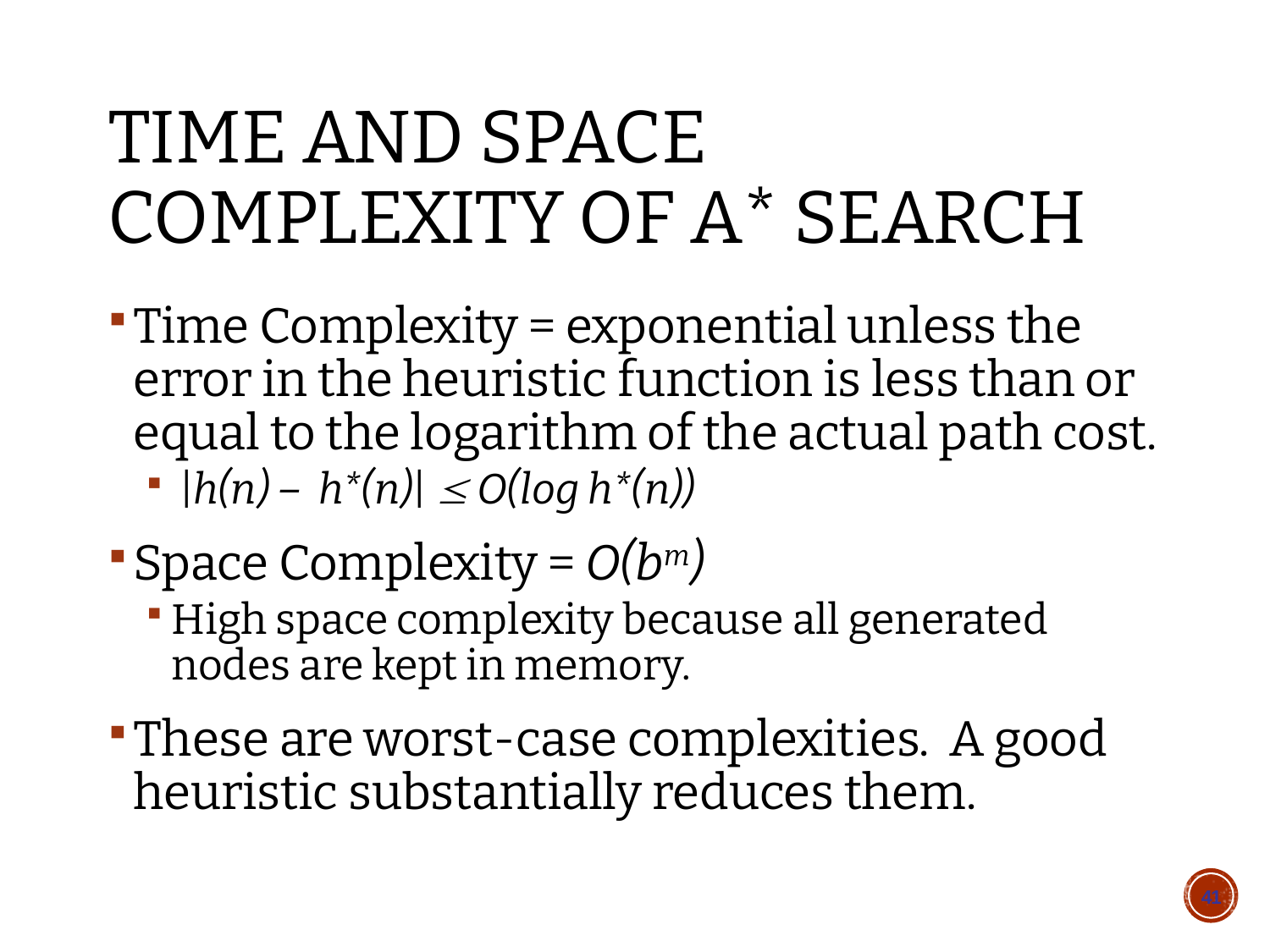

# Time and Space Complexity of A* Search
Time Complexity = exponential unless the error in the heuristic function is less than or equal to the logarithm of the actual path cost.
 |h(n) –  h*(n)| ≤ O(log h*(n))
Space Complexity = O(bm)
High space complexity because all generated nodes are kept in memory.
These are worst-case complexities.  A good heuristic substantially reduces them.
41